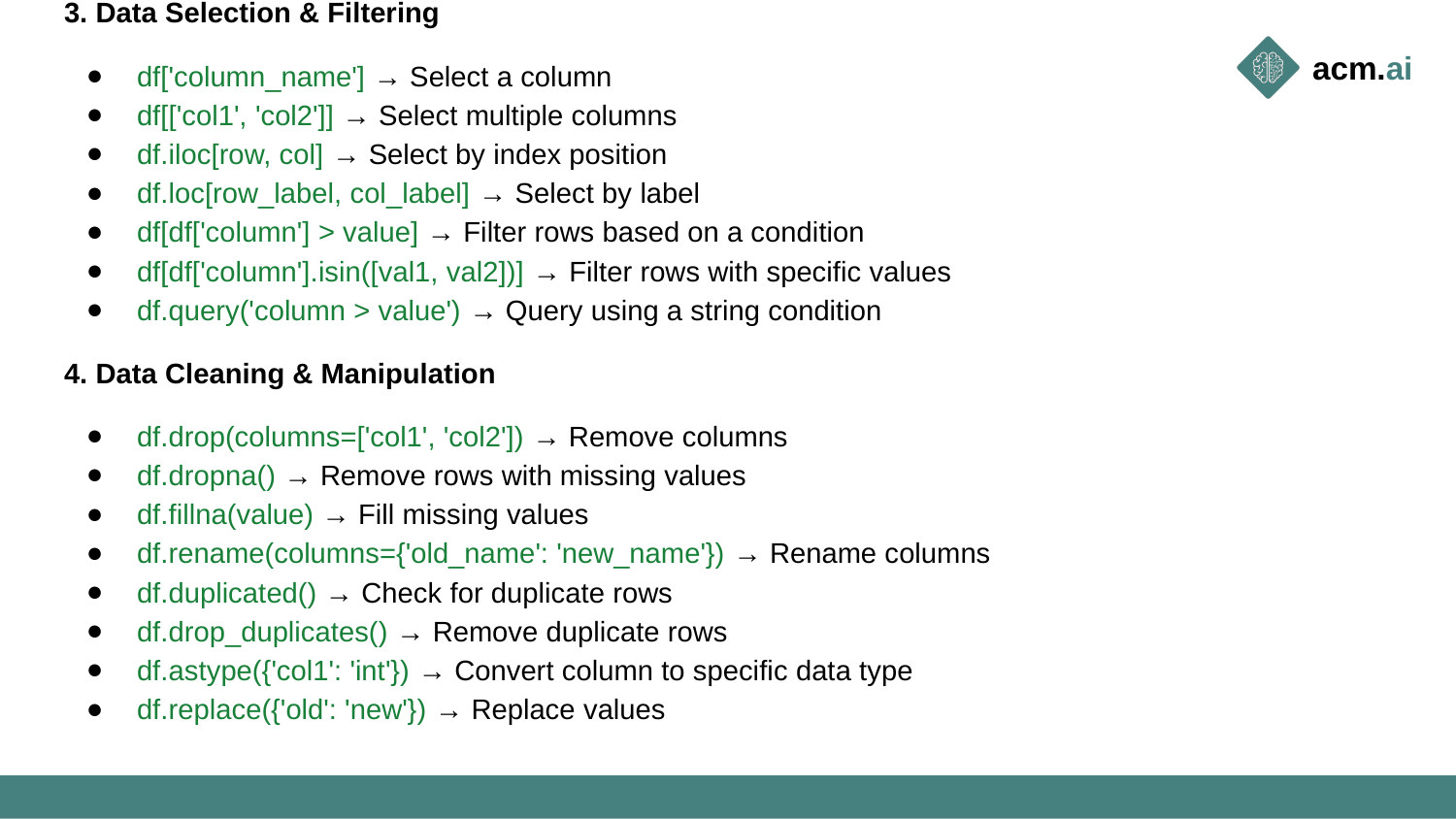

3. Data Selection & Filtering
df['column_name'] → Select a column
df[['col1', 'col2']] → Select multiple columns
df.iloc[row, col] → Select by index position
df.loc[row_label, col_label] → Select by label
df[df['column'] > value] → Filter rows based on a condition
df[df['column'].isin([val1, val2])] → Filter rows with specific values
df.query('column > value') → Query using a string condition
4. Data Cleaning & Manipulation
df.drop(columns=['col1', 'col2']) → Remove columns
df.dropna() → Remove rows with missing values
df.fillna(value) → Fill missing values
df.rename(columns={'old_name': 'new_name'}) → Rename columns
df.duplicated() → Check for duplicate rows
df.drop_duplicates() → Remove duplicate rows
df.astype({'col1': 'int'}) → Convert column to specific data type
df.replace({'old': 'new'}) → Replace values